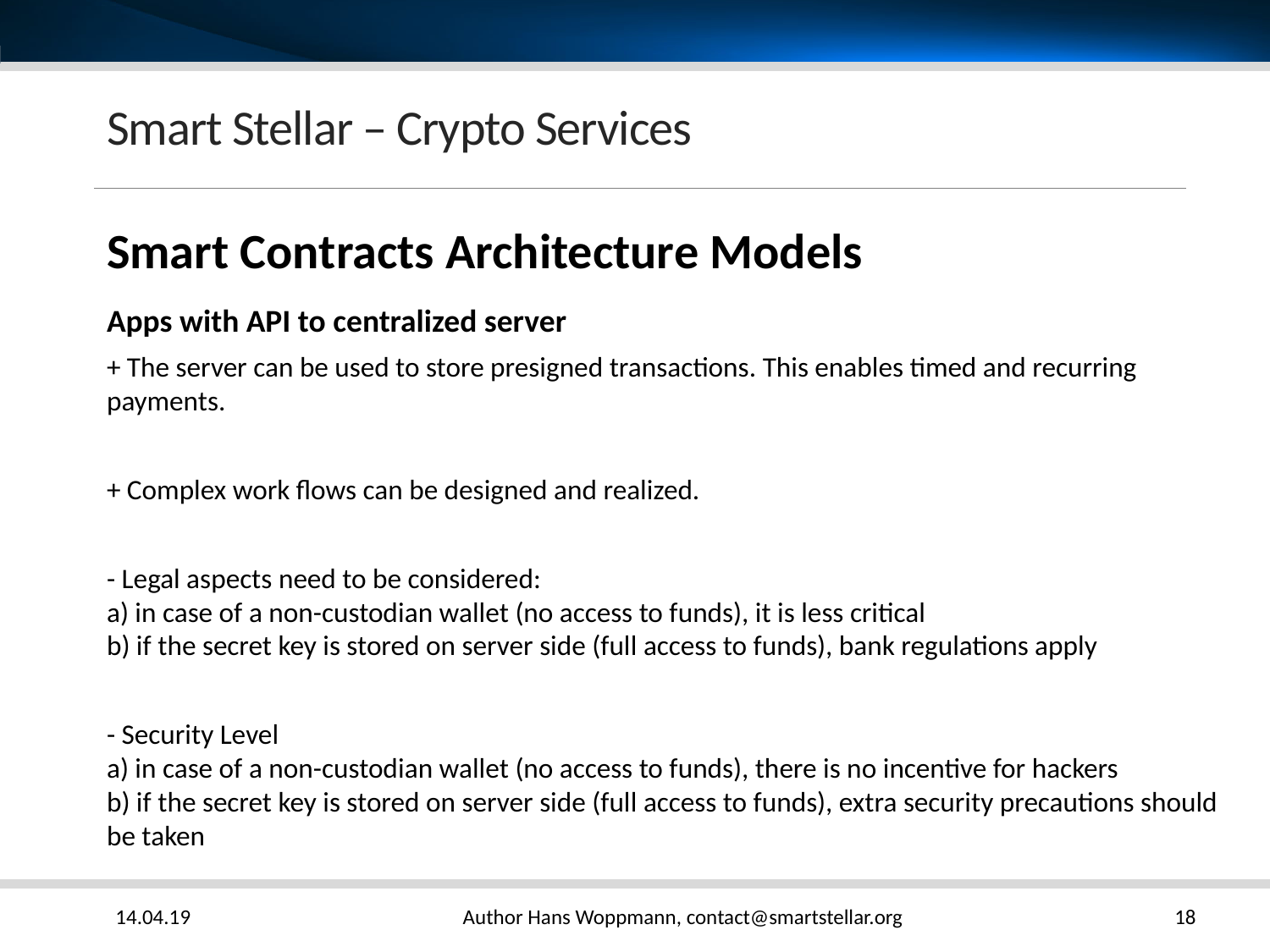

# Smart Stellar – Crypto Services
Smart Contracts Architecture Models
Apps with API to centralized server
+ The server can be used to store presigned transactions. This enables timed and recurring payments.

+ Complex work flows can be designed and realized.

- Legal aspects need to be considered:
a) in case of a non-custodian wallet (no access to funds), it is less critical
b) if the secret key is stored on server side (full access to funds), bank regulations apply

- Security Level
a) in case of a non-custodian wallet (no access to funds), there is no incentive for hackers
b) if the secret key is stored on server side (full access to funds), extra security precautions should be taken